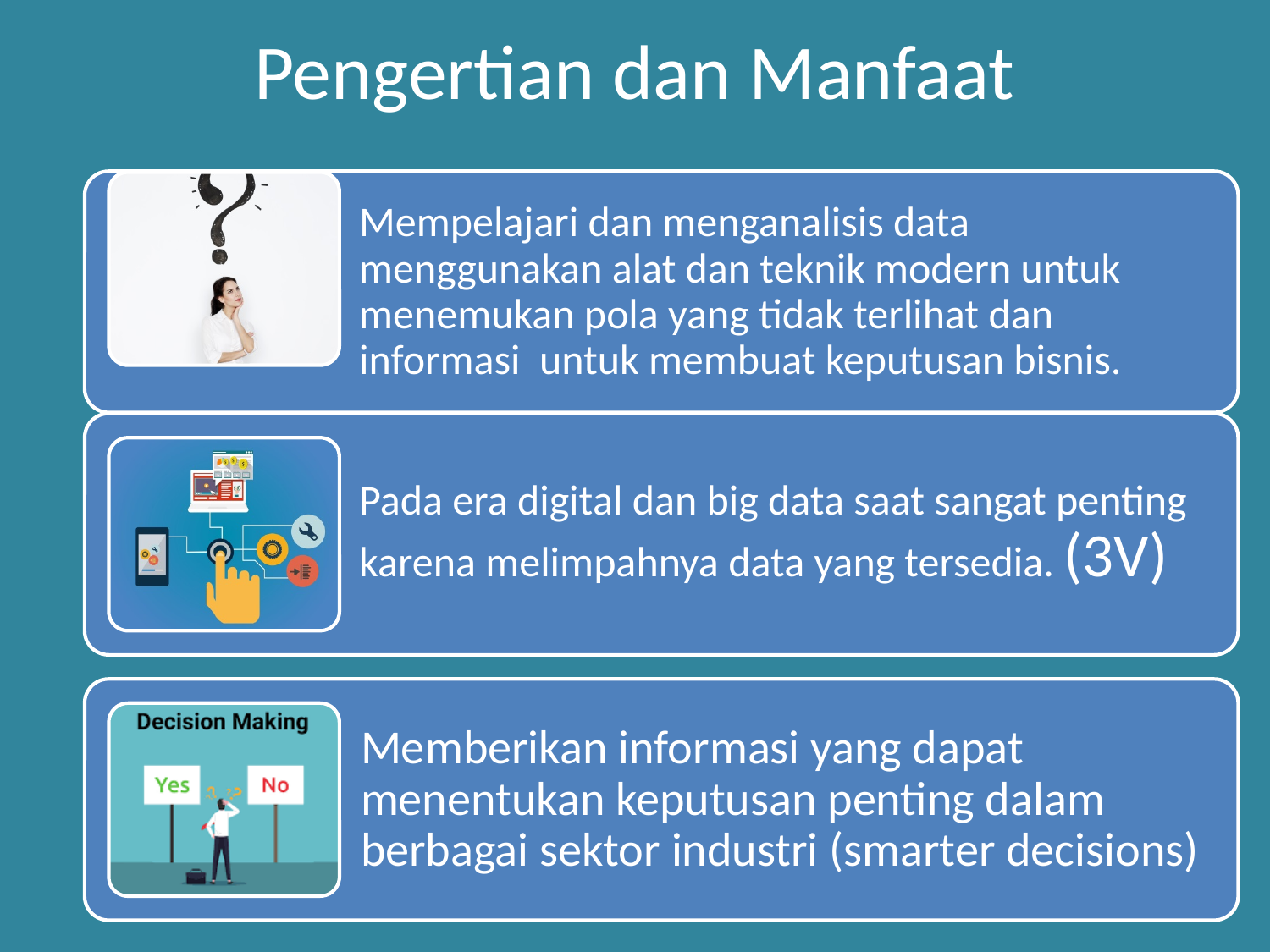

# Pengertian dan Manfaat
Mempelajari dan menganalisis data menggunakan alat dan teknik modern untuk menemukan pola yang tidak terlihat dan informasi  untuk membuat keputusan bisnis.
Pada era digital dan big data saat sangat penting karena melimpahnya data yang tersedia. (3V)
Memberikan informasi yang dapat menentukan keputusan penting dalam berbagai sektor industri (smarter decisions)